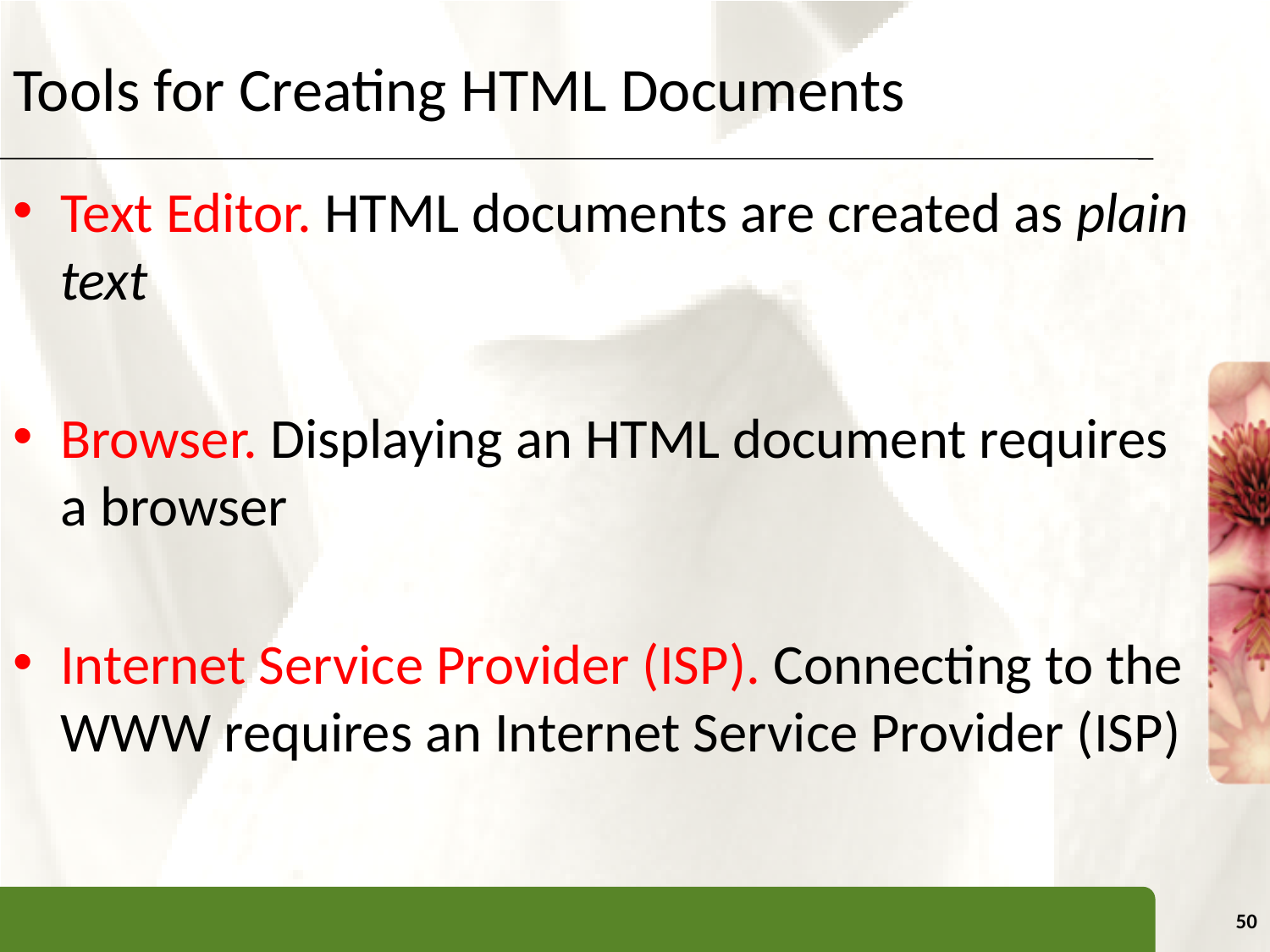

# Tools for Creating HTML Documents
Text Editor. HTML documents are created as plain text

Browser. Displaying an HTML document requires a browser

Internet Service Provider (ISP). Connecting to the WWW requires an Internet Service Provider (ISP)

50